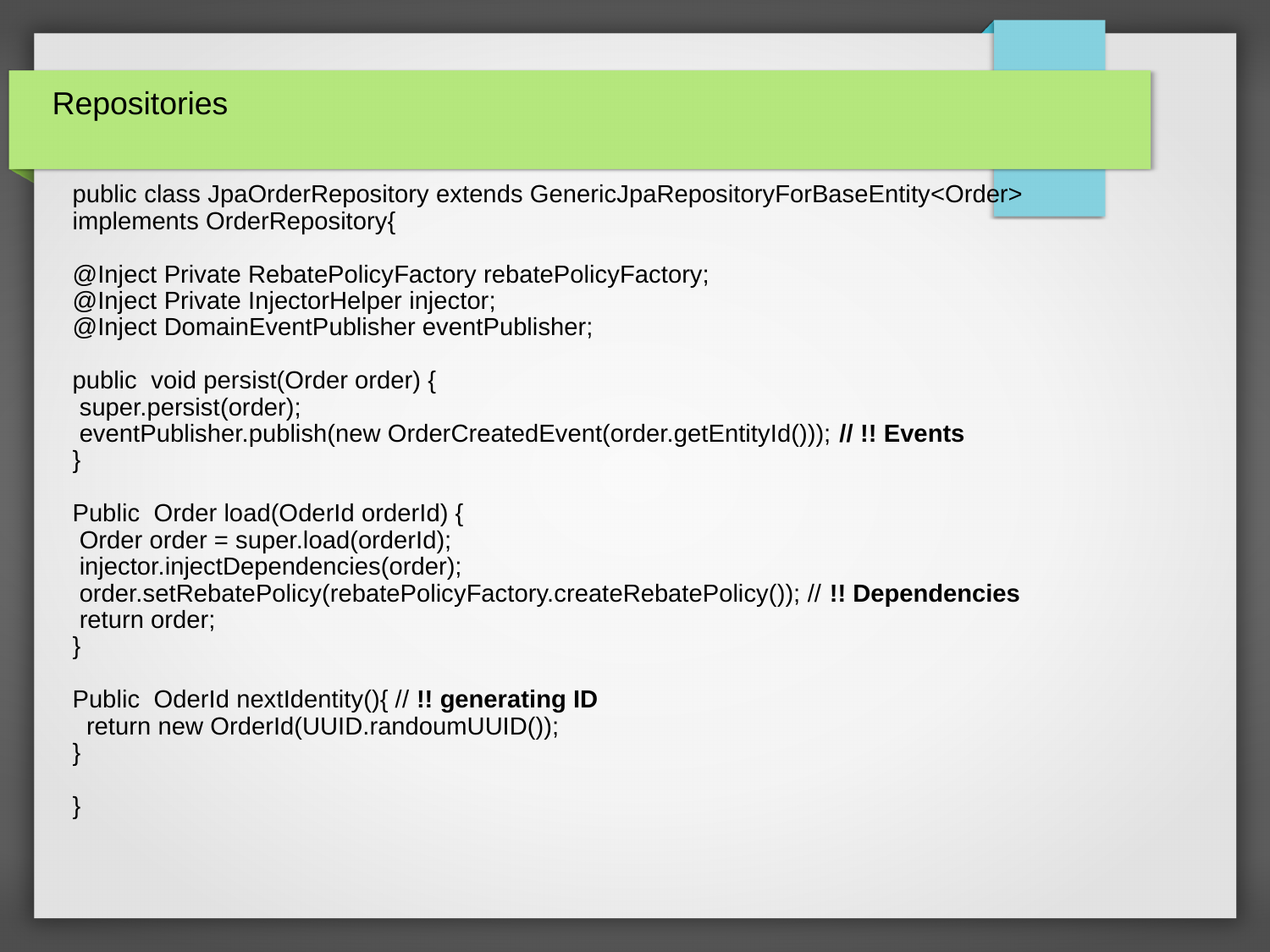

Repositories

public class JpaOrderRepository extends GenericJpaRepositoryForBaseEntity<Order> implements OrderRepository{

@Inject Private RebatePolicyFactory rebatePolicyFactory;
@Inject Private InjectorHelper injector;
@Inject DomainEventPublisher eventPublisher;

public  void persist(Order order) {
 super.persist(order);
 eventPublisher.publish(new OrderCreatedEvent(order.getEntityId())); // !! Events
}

Public  Order load(OderId orderId) {
 Order order = super.load(orderId);
 injector.injectDependencies(order);
 order.setRebatePolicy(rebatePolicyFactory.createRebatePolicy()); // !! Dependencies
 return order;
}

Public  OderId nextIdentity(){ // !! generating ID
  return new OrderId(UUID.randoumUUID());
}

}